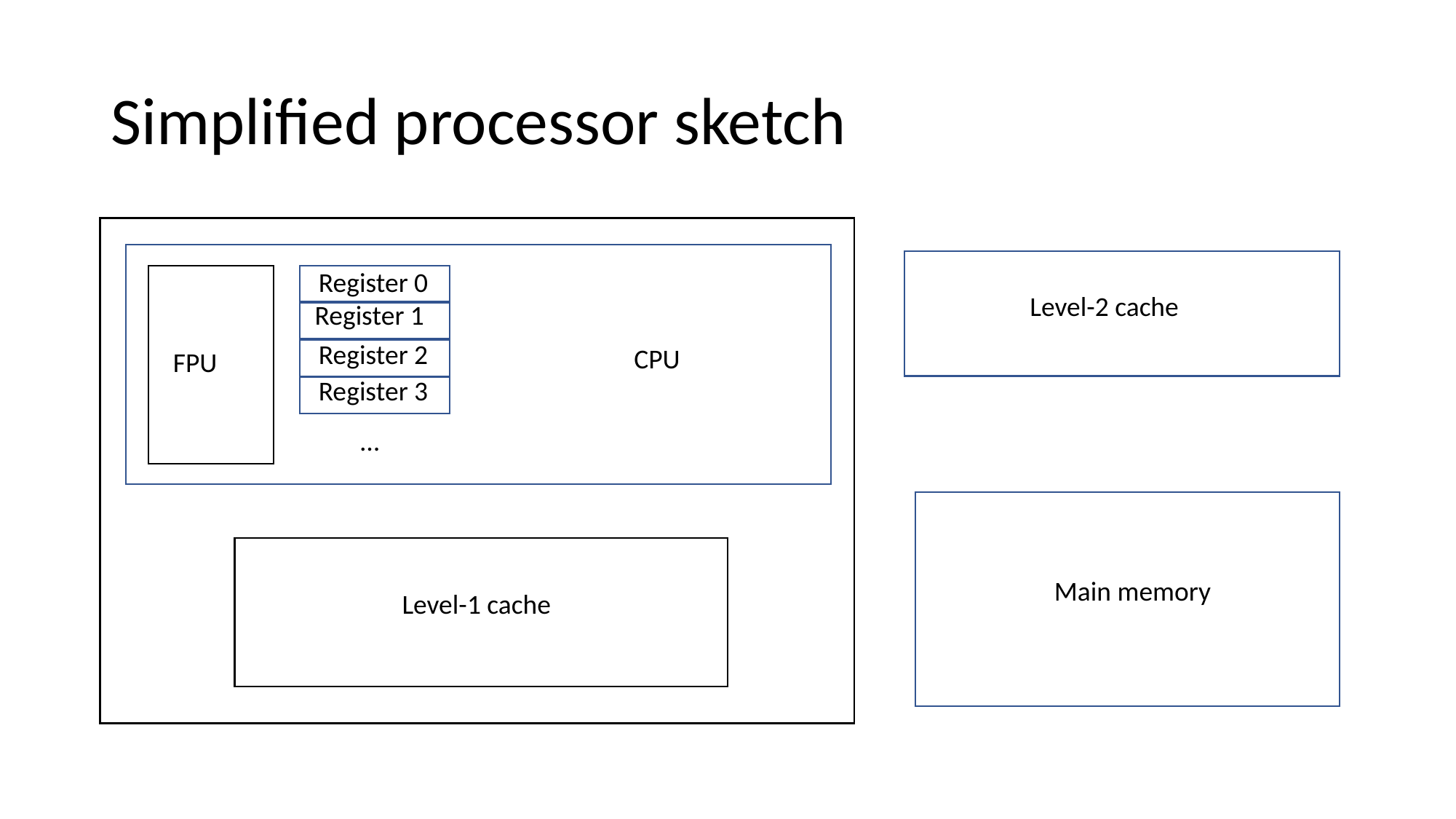

# Simplified processor sketch

Register 0

Level-2 cache
Register 1

Register 2
CPU
FPU

Register 3

…

Main memory
Level-1 cache